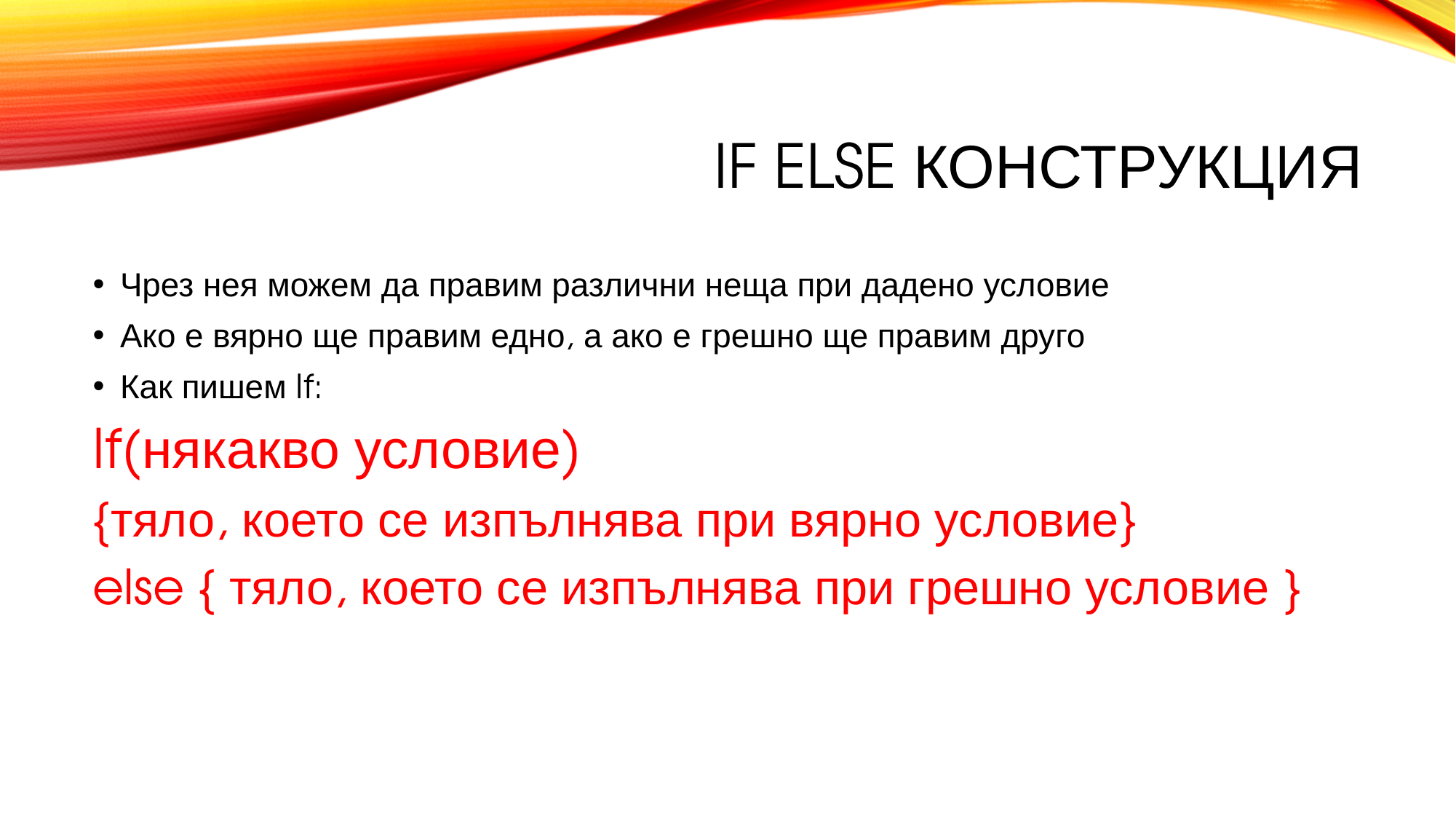

# If else конструкция
Чрез нея можем да правим различни неща при дадено условие
Ако е вярно ще правим едно, а ако е грешно ще правим друго
Как пишем If:
If(някакво условие)
{тяло, което се изпълнява при вярно условие}
else { тяло, което се изпълнява при грешно условие }